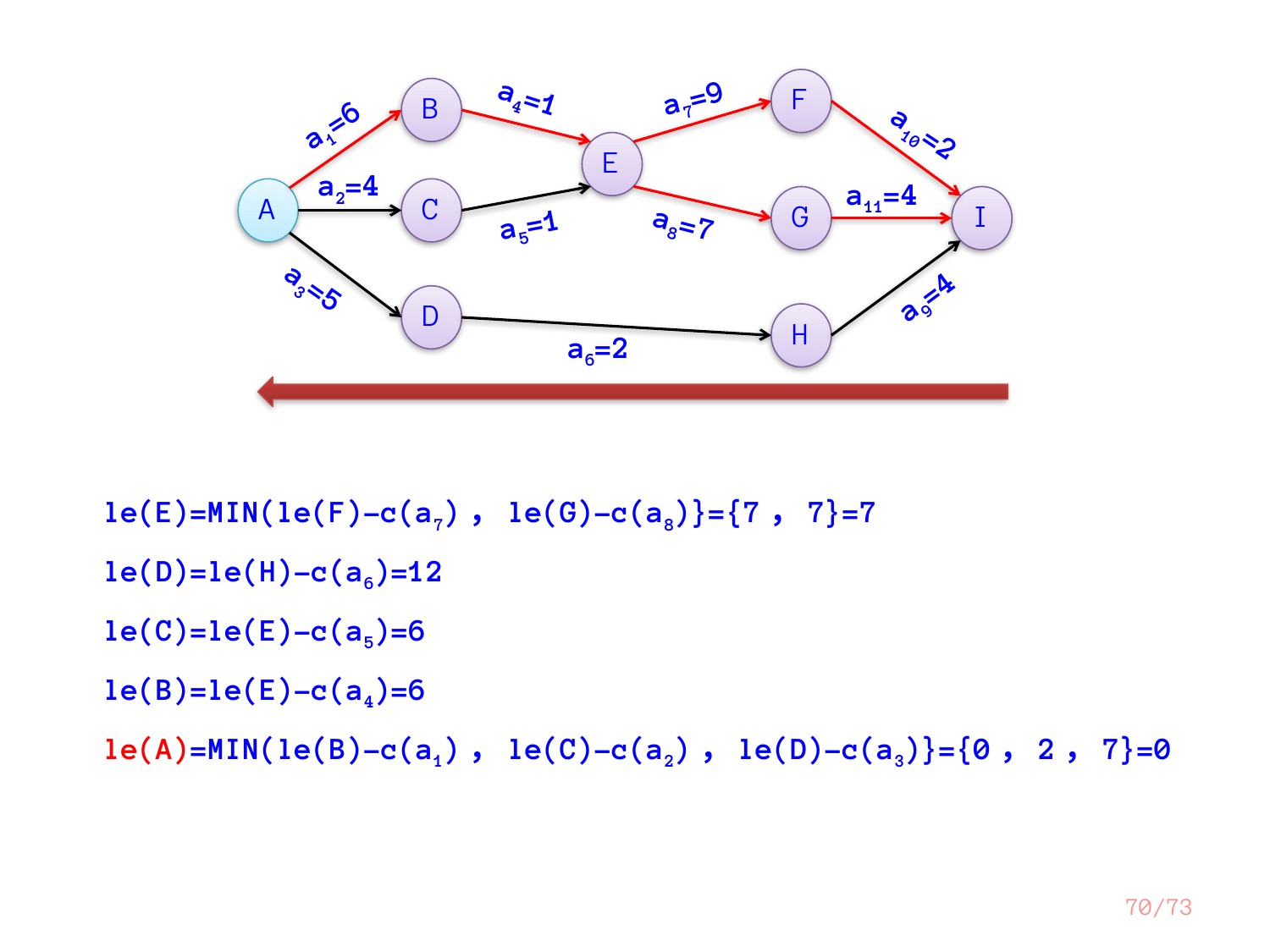

F
B
a7=9
a4=1
a1=6
a10=2
E
a2=4
a11=4
A
C
G
I
a5=1
a8=7
a3=5
a9=4
D
H
a6=2

le(E)=MIN(le(F)-c(a7)，le(G)-c(a8)}={7，7}=7
le(D)=le(H)-c(a6)=12
le(C)=le(E)-c(a5)=6
le(B)=le(E)-c(a4)=6
le(A)=MIN(le(B)-c(a1)，le(C)-c(a2)，le(D)-c(a3)}={0，2，7}=0
70/73